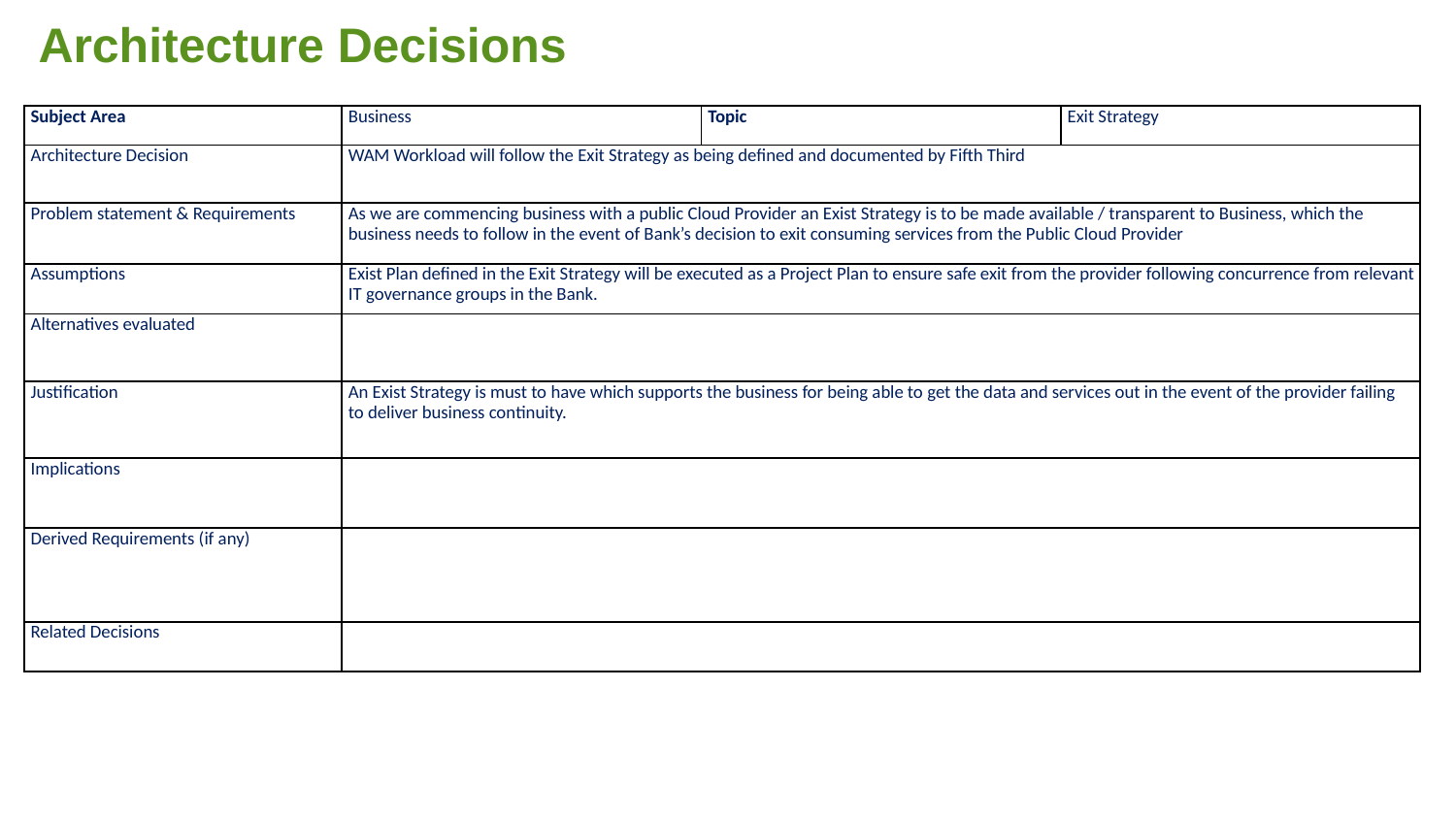

Architecture Decisions
| Subject Area | Business | Topic | Exit Strategy |
| --- | --- | --- | --- |
| Architecture Decision | WAM Workload will follow the Exit Strategy as being defined and documented by Fifth Third |  |  |
| Problem statement & Requirements | As we are commencing business with a public Cloud Provider an Exist Strategy is to be made available / transparent to Business, which the business needs to follow in the event of Bank’s decision to exit consuming services from the Public Cloud Provider |  |  |
| Assumptions | Exist Plan defined in the Exit Strategy will be executed as a Project Plan to ensure safe exit from the provider following concurrence from relevant IT governance groups in the Bank. |  |  |
| Alternatives evaluated |  |  |  |
| Justification | An Exist Strategy is must to have which supports the business for being able to get the data and services out in the event of the provider failing to deliver business continuity. |  |  |
| Implications |  |  |  |
| Derived Requirements (if any) |  |  |  |
| Related Decisions |  |  |  |